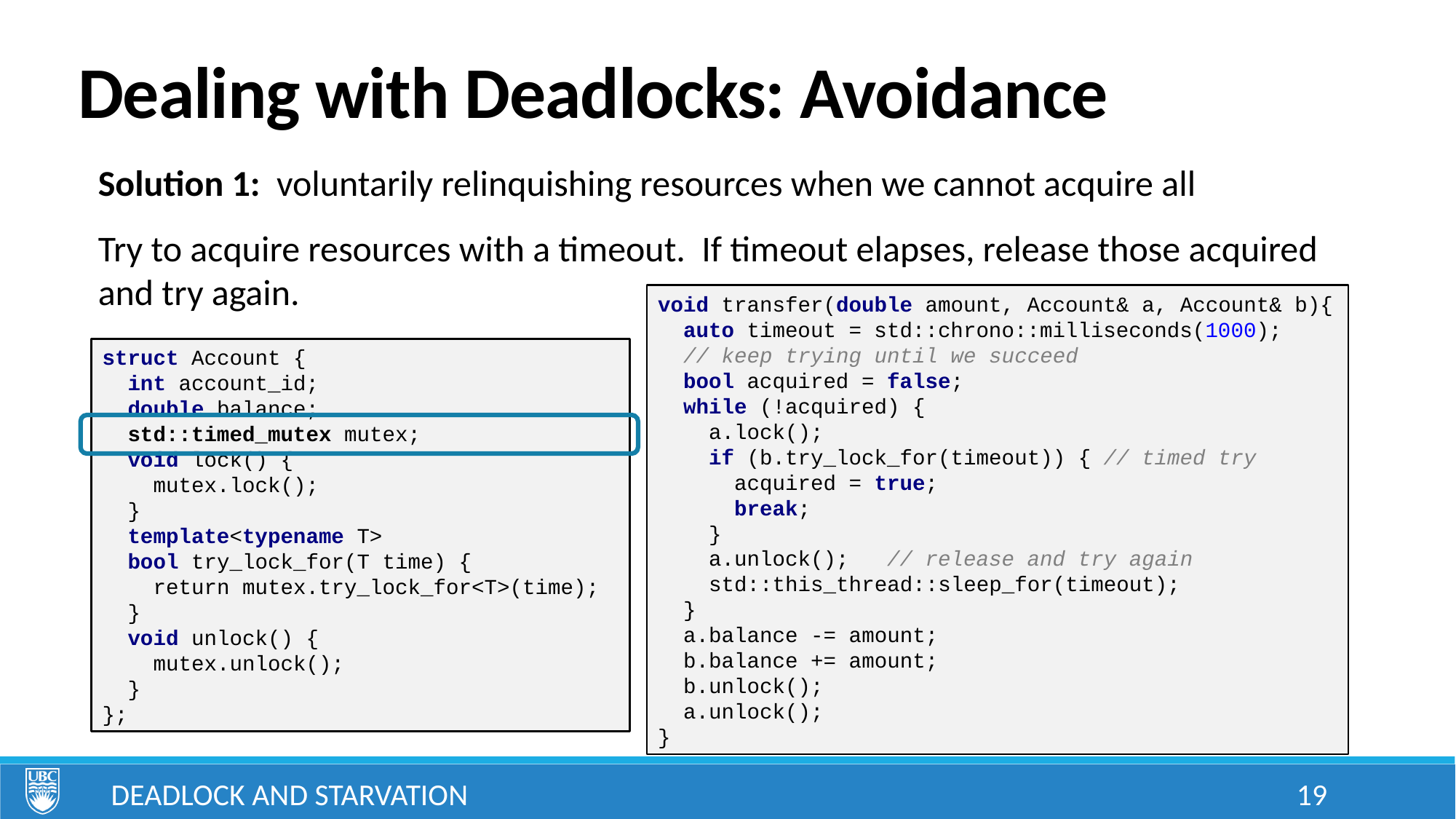

# Dealing with Deadlocks: Avoidance
Solution 1:  voluntarily relinquishing resources when we cannot acquire all

Try to acquire resources with a timeout.  If timeout elapses, release those acquired and try again.
void transfer(double amount, Account& a, Account& b){
  auto timeout = std::chrono::milliseconds(1000);
  // keep trying until we succeed
  bool acquired = false;
  while (!acquired) {
    a.lock();
    if (b.try_lock_for(timeout)) { // timed try
      acquired = true;
      break;
    }
    a.unlock();   // release and try again
    std::this_thread::sleep_for(timeout);
  }
  a.balance -= amount;
  b.balance += amount;
  b.unlock();
  a.unlock();
}
struct Account {
  int account_id;
  double balance;
  std::timed_mutex mutex;
  void lock() {
    mutex.lock();
  }
  template<typename T>
  bool try_lock_for(T time) {
    return mutex.try_lock_for<T>(time);
  }
  void unlock() {
    mutex.unlock();
  }
};

Deadlock and Starvation
19